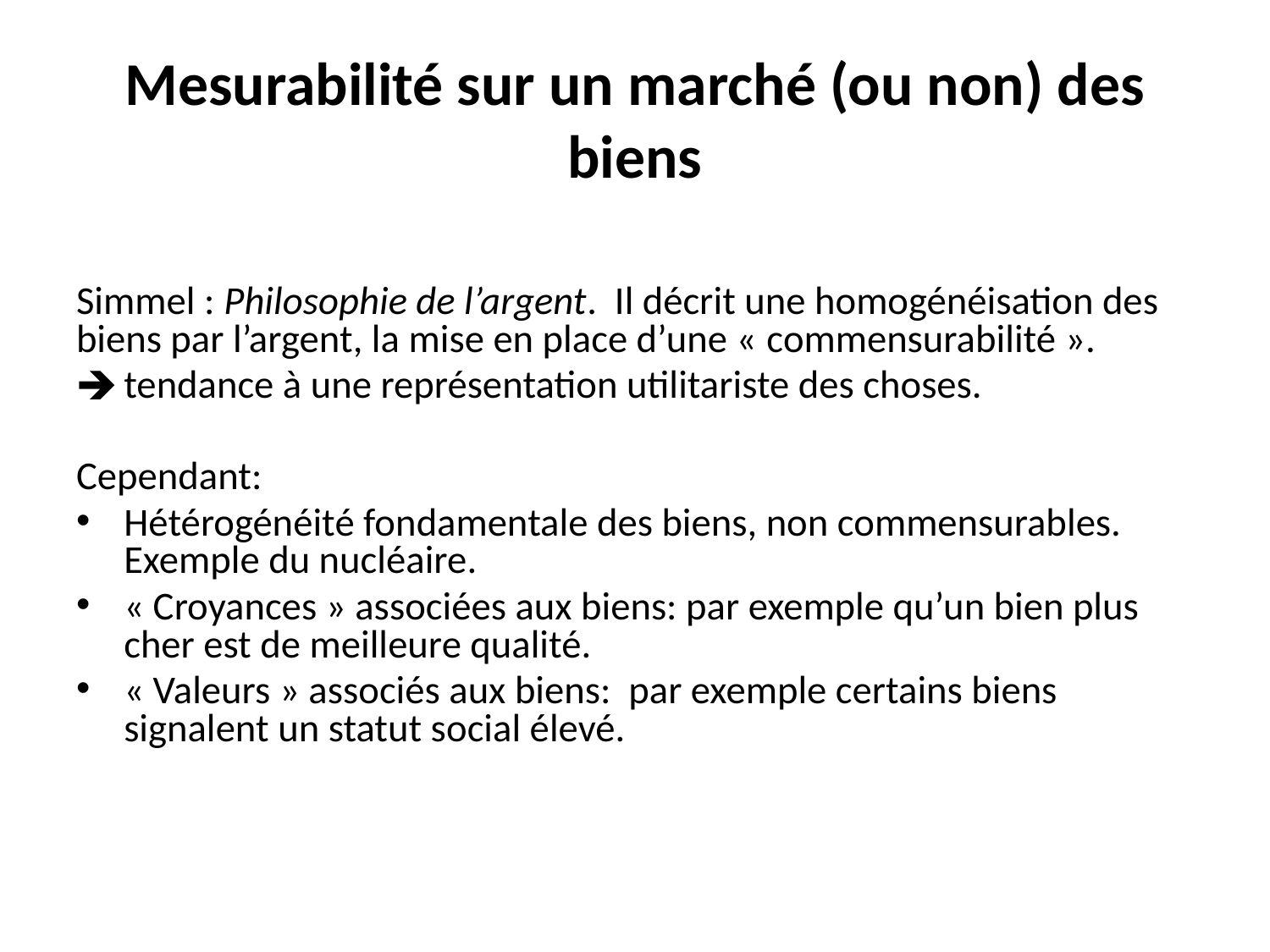

# Mesurabilité sur un marché (ou non) des biens

Simmel : Philosophie de l’argent.  Il décrit une homogénéisation des biens par l’argent, la mise en place d’une « commensurabilité ».
tendance à une représentation utilitariste des choses.

Cependant:
Hétérogénéité fondamentale des biens, non commensurables. Exemple du nucléaire.
« Croyances » associées aux biens: par exemple qu’un bien plus cher est de meilleure qualité.
« Valeurs » associés aux biens:  par exemple certains biens signalent un statut social élevé.